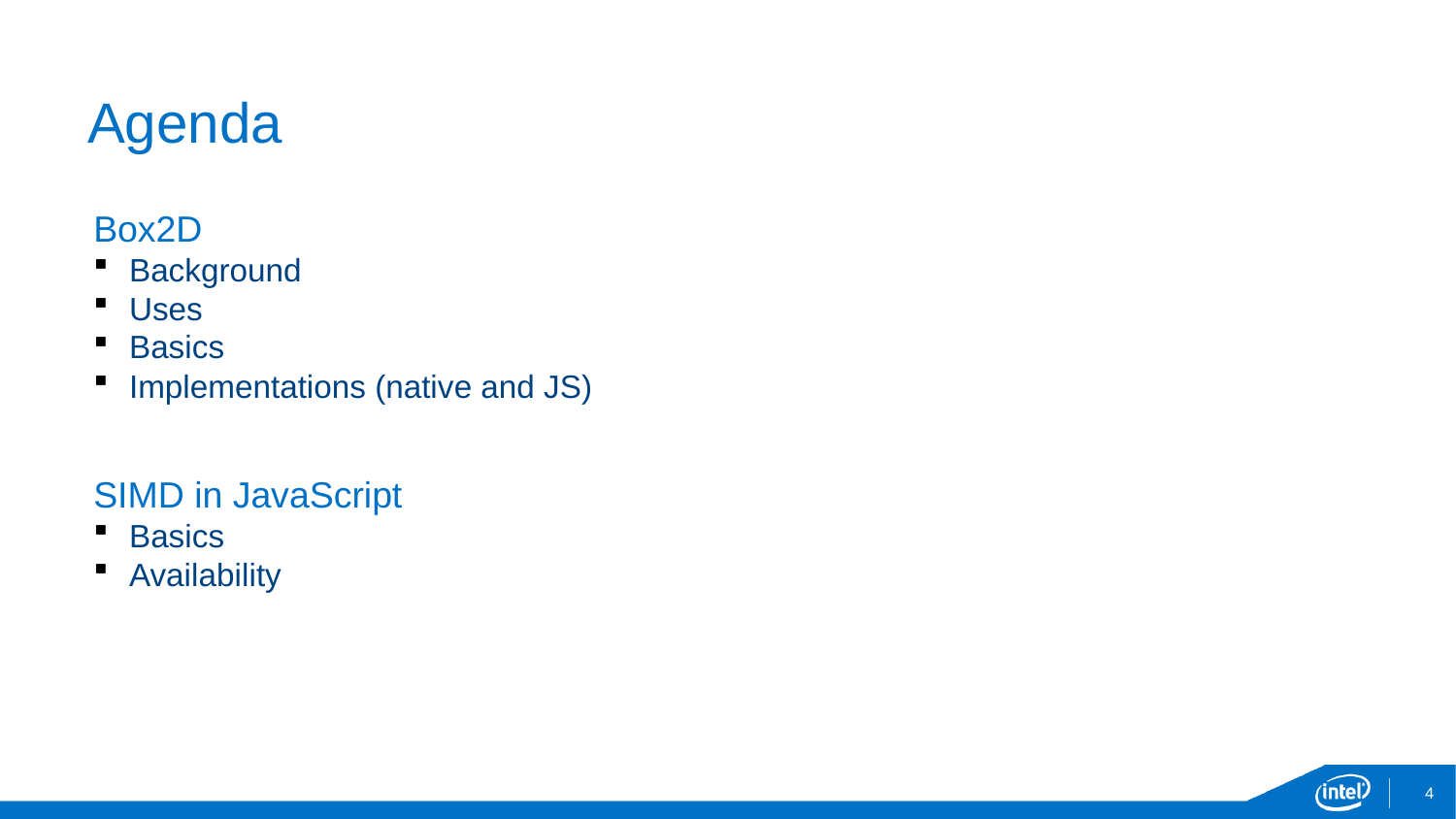

# Agenda
Box2D
Background
Uses
Basics
Implementations (native and JS)

SIMD in JavaScript
Basics
Availability
4